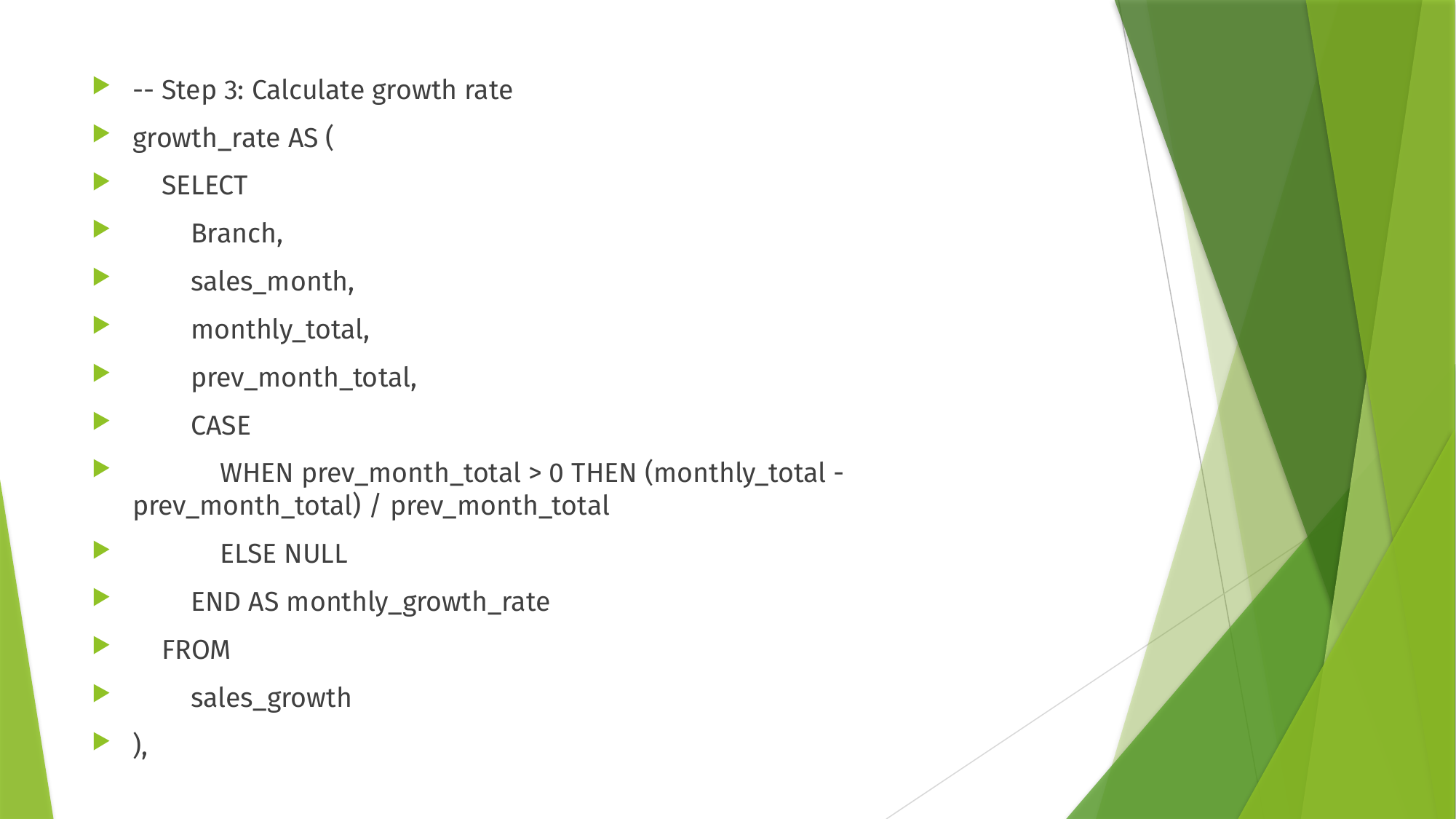

-- Step 3: Calculate growth rate
growth_rate AS (
    SELECT
        Branch,
        sales_month,
        monthly_total,
        prev_month_total,
        CASE
            WHEN prev_month_total > 0 THEN (monthly_total - prev_month_total) / prev_month_total
            ELSE NULL
        END AS monthly_growth_rate
    FROM
        sales_growth
),